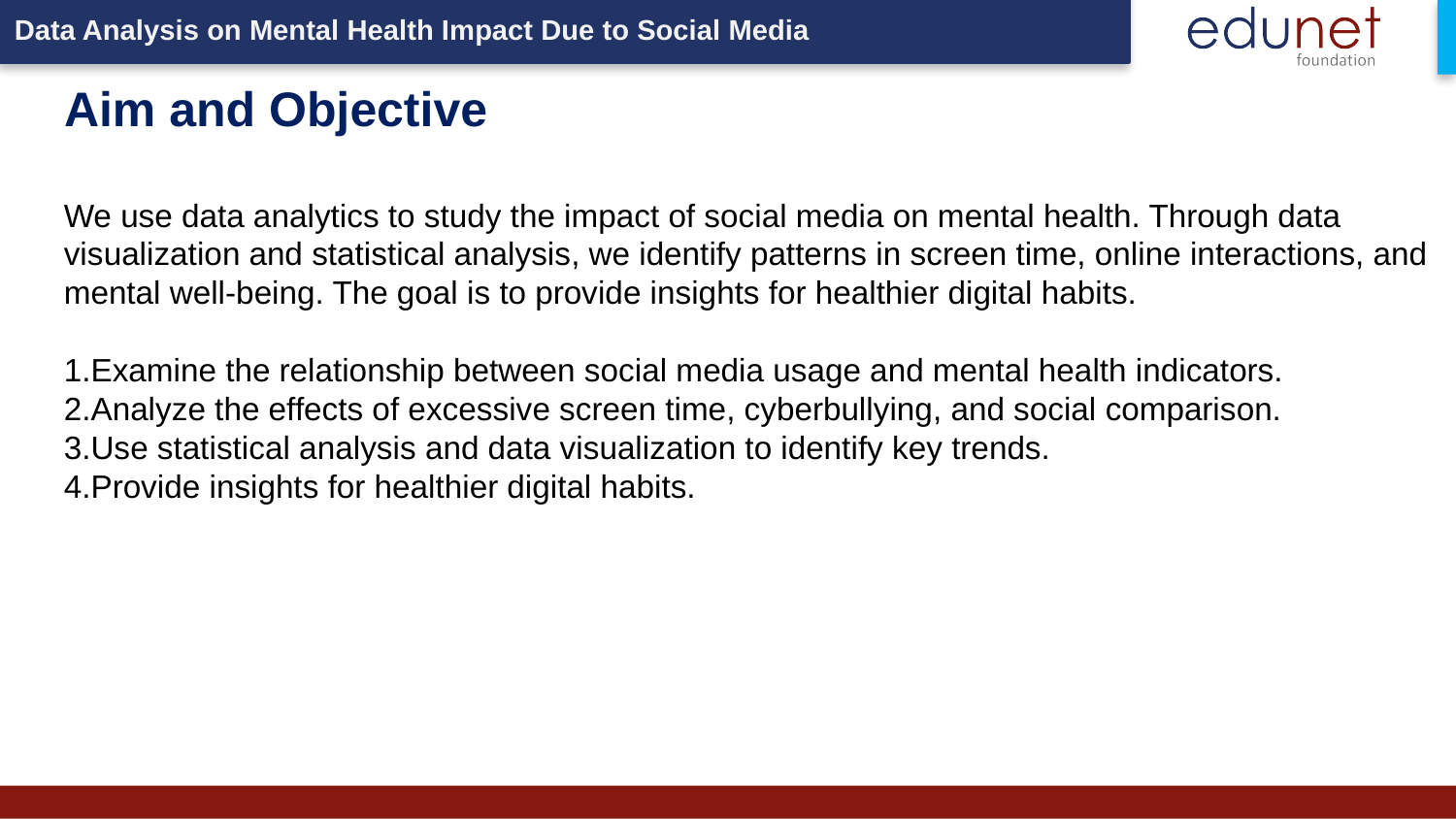

Data Analysis on Mental Health Impact Due to Social Media
# Aim and Objective
We use data analytics to study the impact of social media on mental health. Through data visualization and statistical analysis, we identify patterns in screen time, online interactions, and mental well-being. The goal is to provide insights for healthier digital habits.

1.Examine the relationship between social media usage and mental health indicators.
2.Analyze the effects of excessive screen time, cyberbullying, and social comparison.
3.Use statistical analysis and data visualization to identify key trends.
4.Provide insights for healthier digital habits.